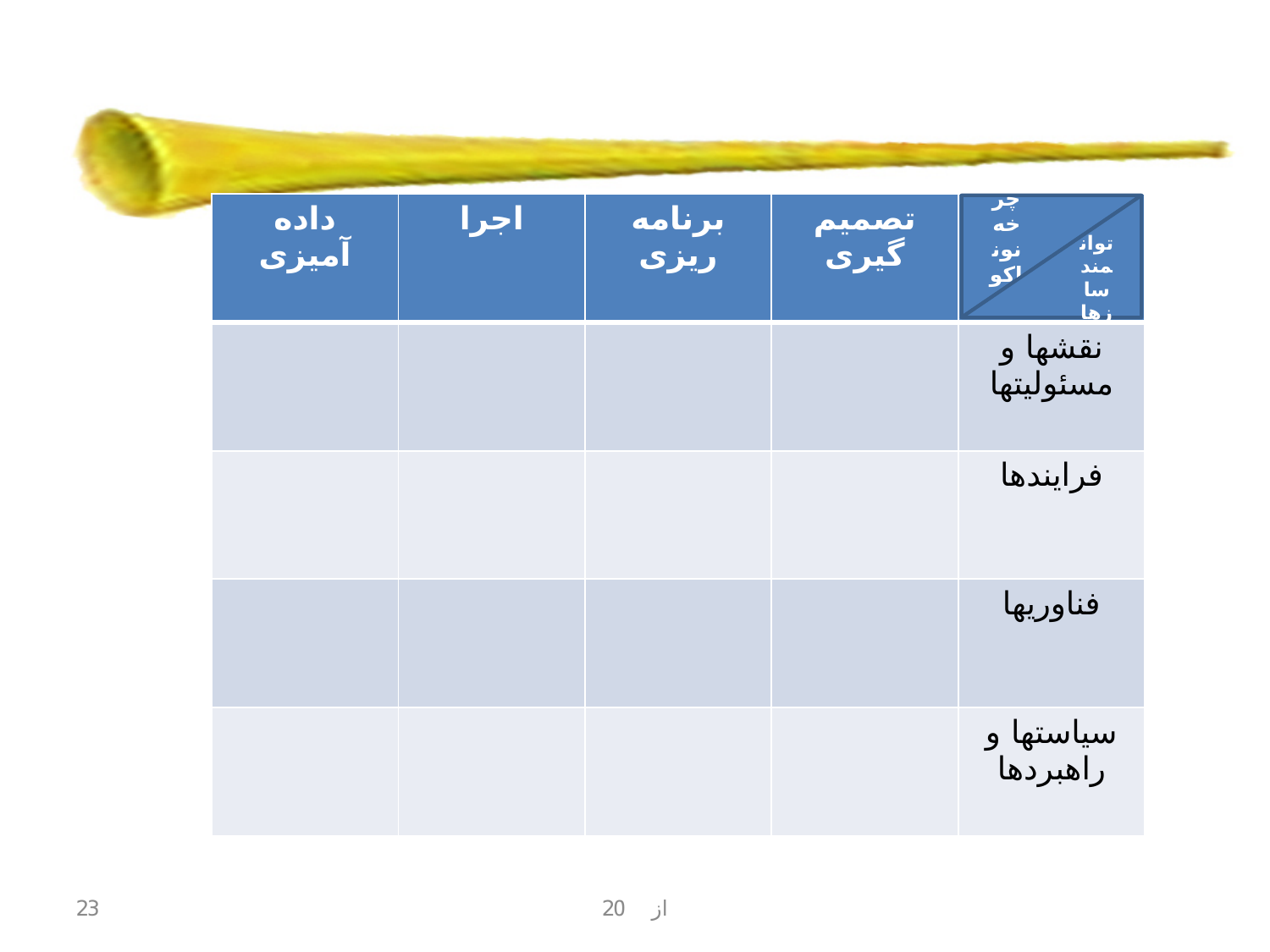

| داده آمیزی | اجرا | برنامه ریزی | تصمیم گیری |  |
| --- | --- | --- | --- | --- |
|  |  |  |  | نقشها و مسئولیتها |
|  |  |  |  | فرایندها |
|  |  |  |  | فناوریها |
|  |  |  |  | سیاستها و راهبردها |
چرخه نوناکو
توانمندسازها
23
از    20